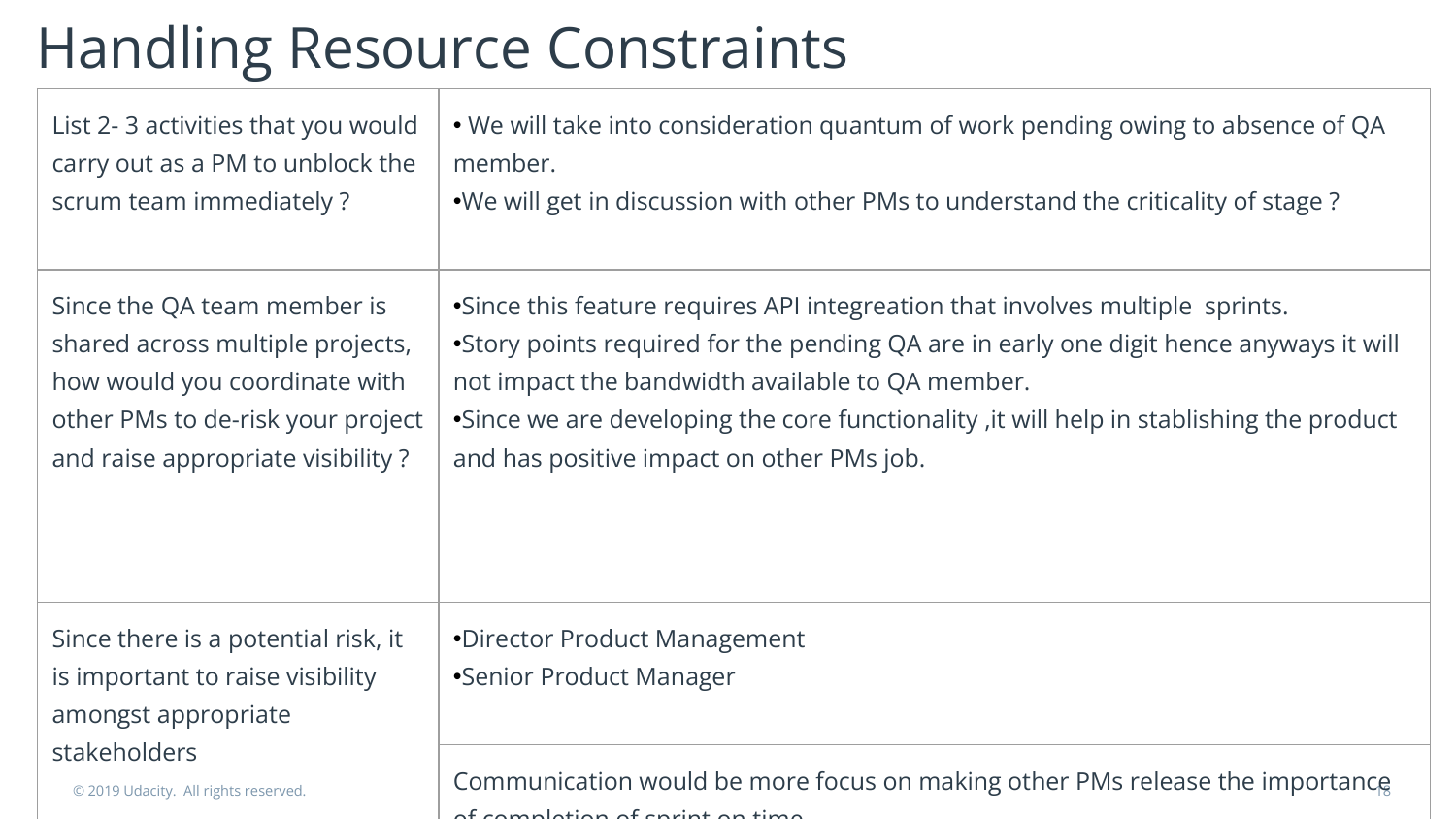

# Handling Resource Constraints
| List 2- 3 activities that you would carry out as a PM to unblock the scrum team immediately ? | We will take into consideration quantum of work pending owing to absence of QA member. We will get in discussion with other PMs to understand the criticality of stage ? |
| --- | --- |
| Since the QA team member is shared across multiple projects, how would you coordinate with other PMs to de-risk your project and raise appropriate visibility ? | Since this feature requires API integreation that involves multiple sprints. Story points required for the pending QA are in early one digit hence anyways it will not impact the bandwidth available to QA member. Since we are developing the core functionality ,it will help in stablishing the product and has positive impact on other PMs job. |
| Since there is a potential risk, it is important to raise visibility amongst appropriate stakeholders | Director Product Management Senior Product Manager |
|  | Communication would be more focus on making other PMs release the importance of completion of sprint on time. |
© 2019 Udacity.  All rights reserved.
18